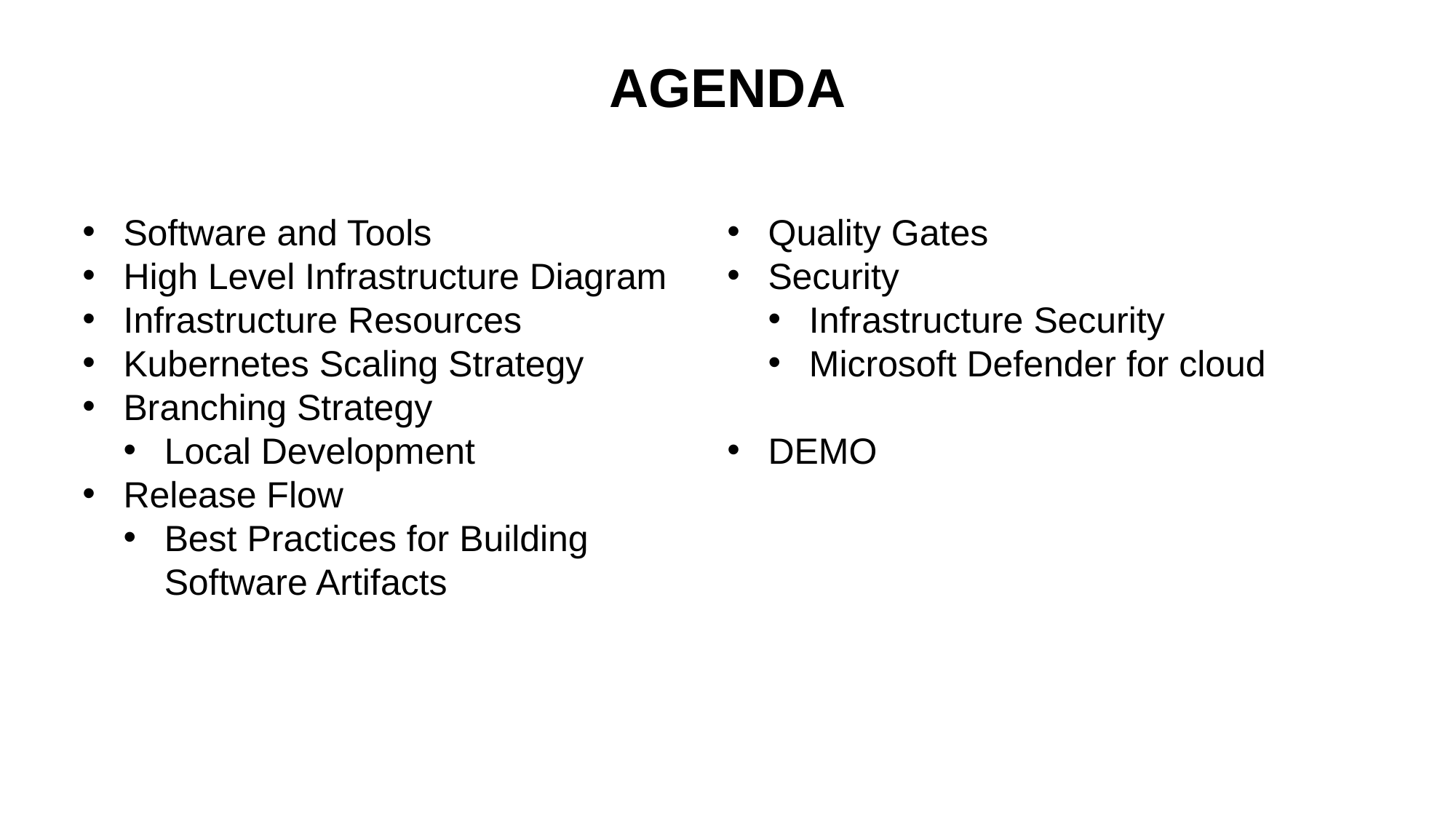

# Agenda
Software and Tools
High Level Infrastructure Diagram
Infrastructure Resources
Kubernetes Scaling Strategy
Branching Strategy
Local Development
Release Flow
Best Practices for Building Software Artifacts
Quality Gates
Security
Infrastructure Security
Microsoft Defender for cloud
DEMO